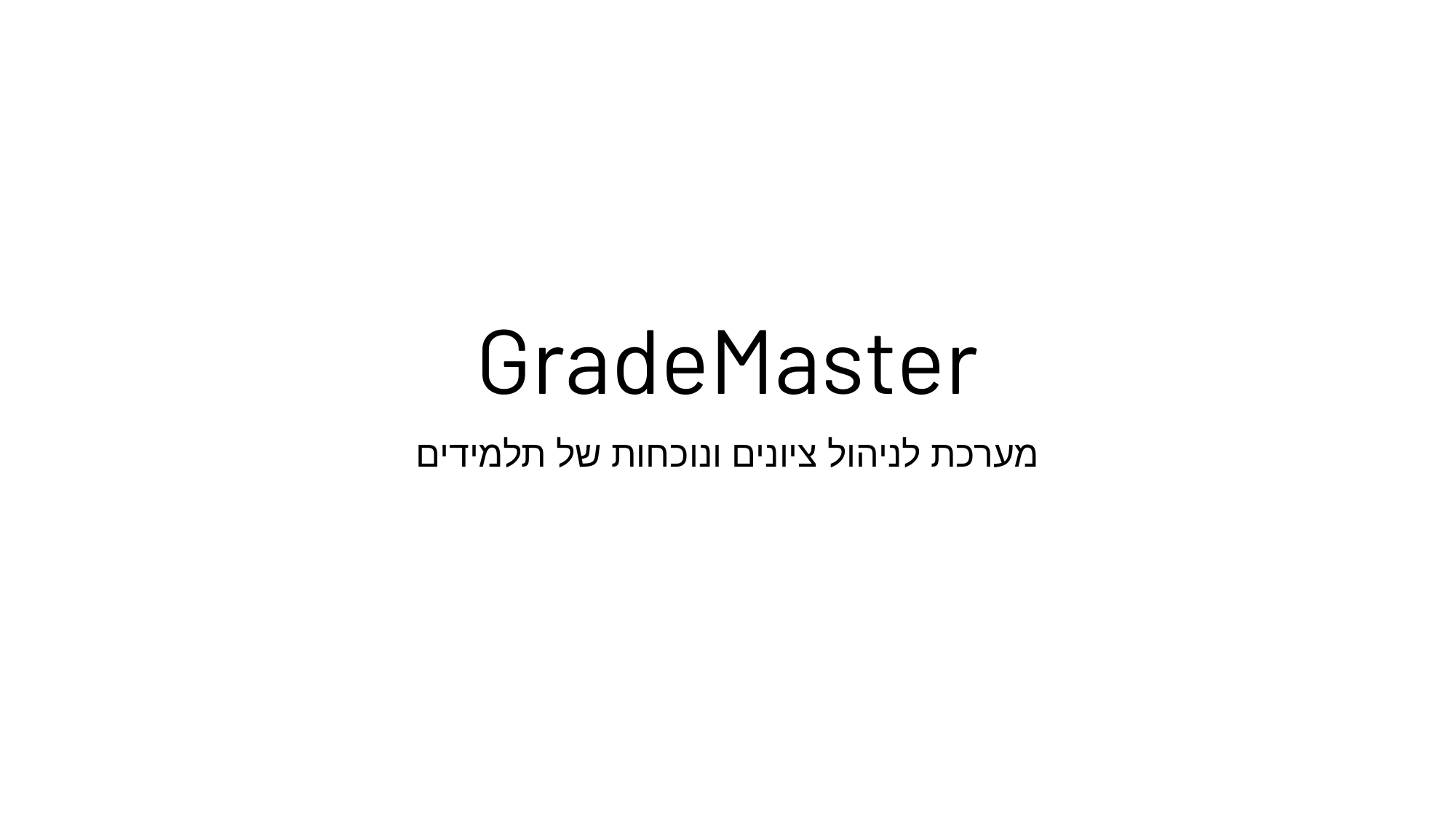

# GradeMaster
מערכת לניהול ציונים ונוכחות של תלמידים